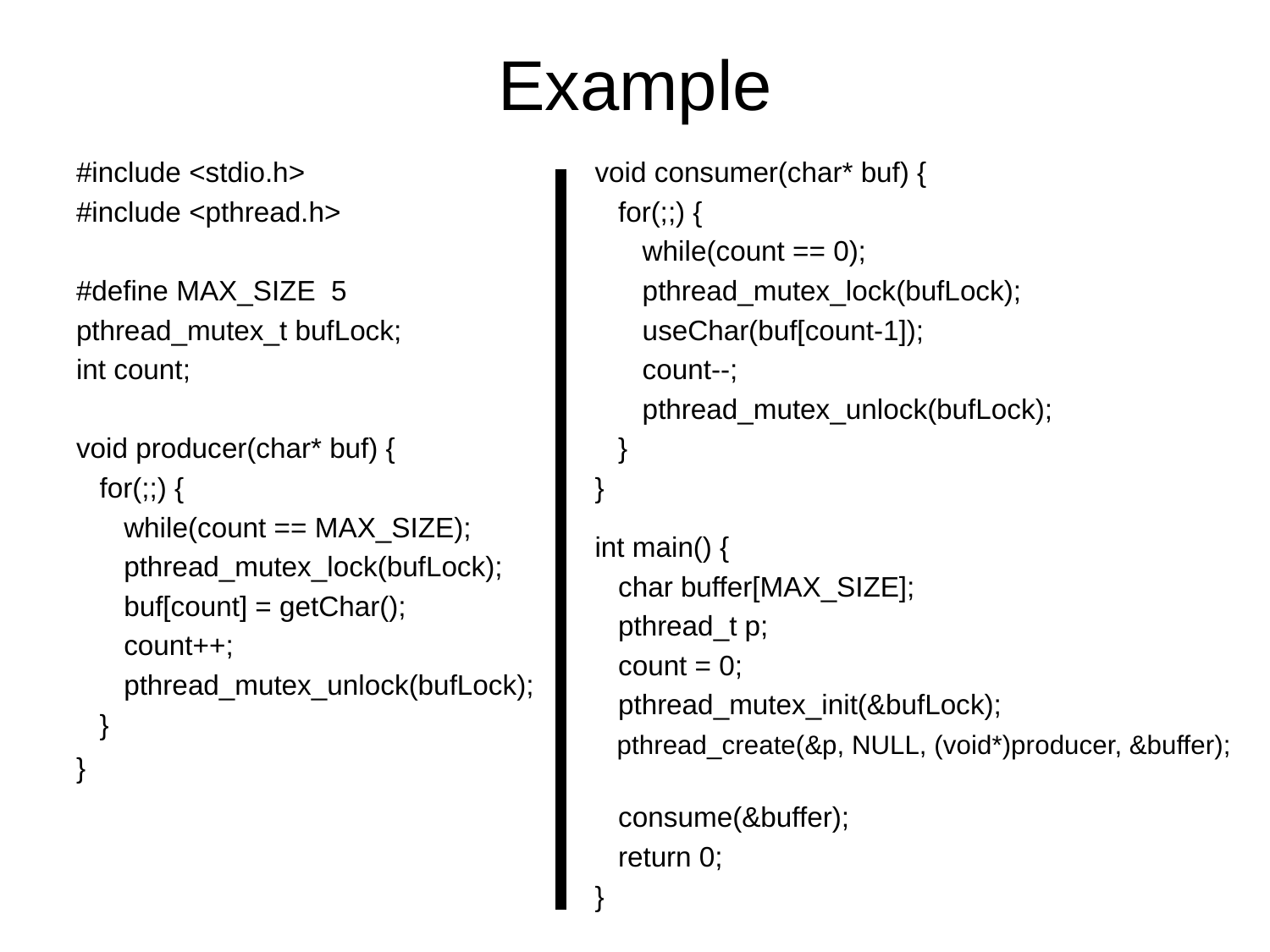

# Example
#include <stdio.h>
#include <pthread.h>

#define MAX_SIZE  5
pthread_mutex_t bufLock;
int count;

void producer(char* buf) {
   for(;;) {
	while(count == MAX_SIZE);
	pthread_mutex_lock(bufLock);
	buf[count] = getChar();
	count++;
	pthread_mutex_unlock(bufLock);
   }
}
void consumer(char* buf) {
   for(;;) {
	while(count == 0);
	pthread_mutex_lock(bufLock);
	useChar(buf[count-1]);
	count--;
	pthread_mutex_unlock(bufLock);
   }
}

int main() {
   char buffer[MAX_SIZE];
   pthread_t p;
   count = 0;
   pthread_mutex_init(&bufLock);
   pthread_create(&p, NULL, (void*)producer, &buffer);
   consume(&buffer);
   return 0;
}